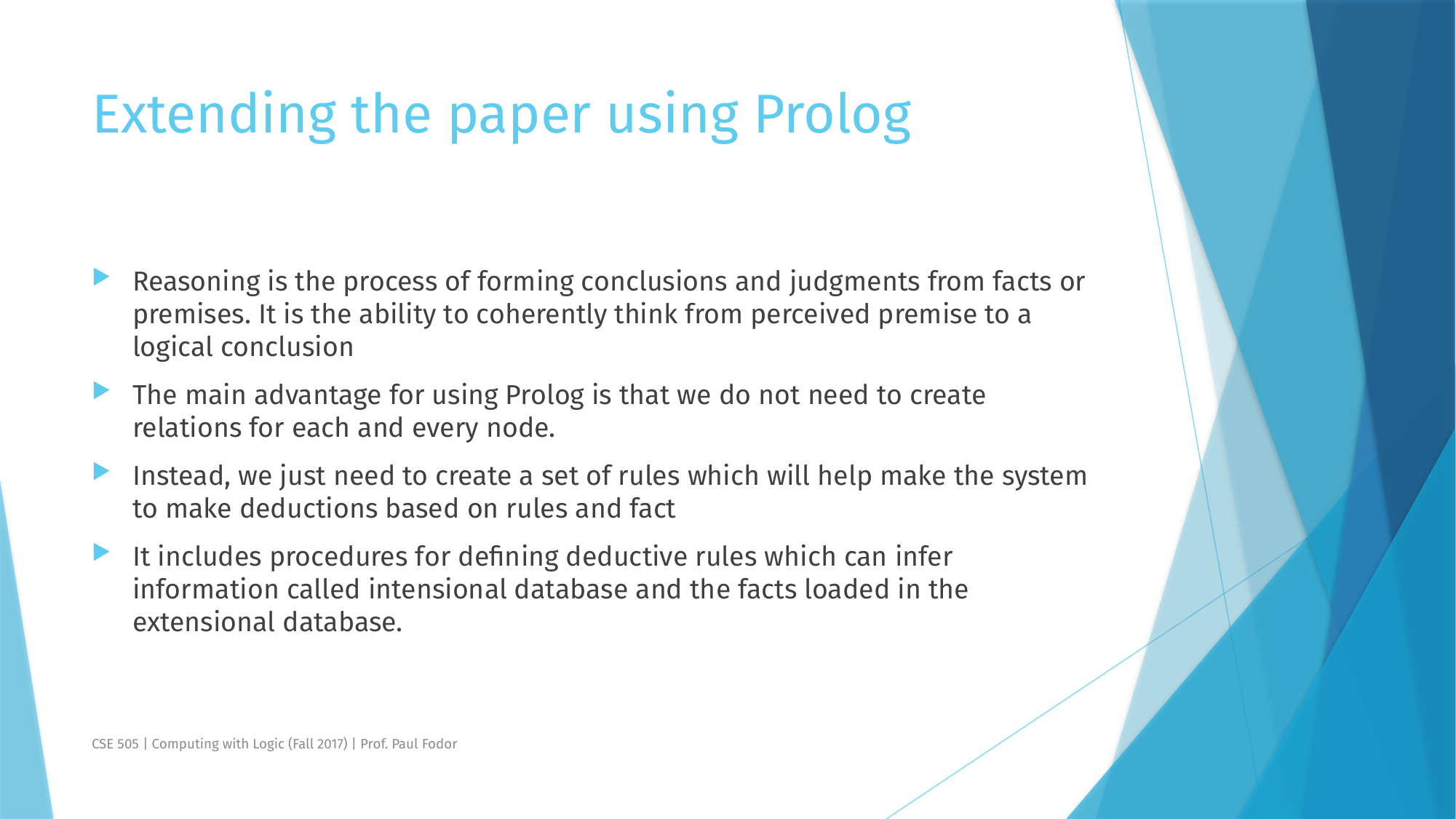

# Extending the paper using Prolog
Reasoning is the process of forming conclusions and judgments from facts or premises. It is the ability to coherently think from perceived premise to a logical conclusion
The main advantage for using Prolog is that we do not need to create relations for each and every node.
Instead, we just need to create a set of rules which will help make the system to make deductions based on rules and fact
It includes procedures for defining deductive rules which can infer information called intensional database and the facts loaded in the extensional database.

CSE 505 | Computing with Logic (Fall 2017) | Prof. Paul Fodor